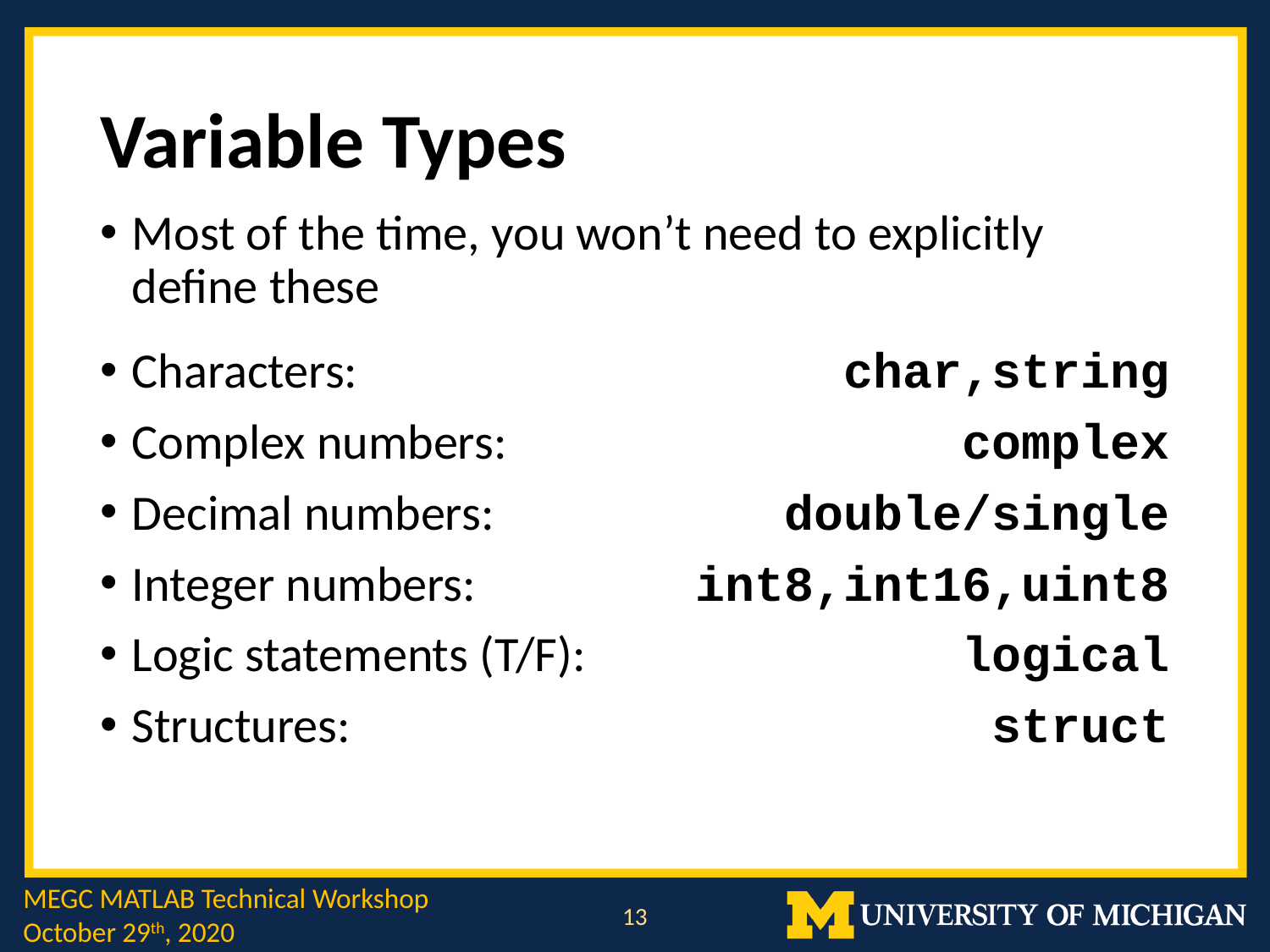

# Variable Types
Most of the time, you won’t need to explicitly define these
char,string
complex
double/single
int8,int16,uint8
logical
struct
Characters:
Complex numbers:
Decimal numbers:
Integer numbers:
Logic statements (T/F):
Structures:

MEGC MATLAB Technical Workshop
October 29th, 2020
13